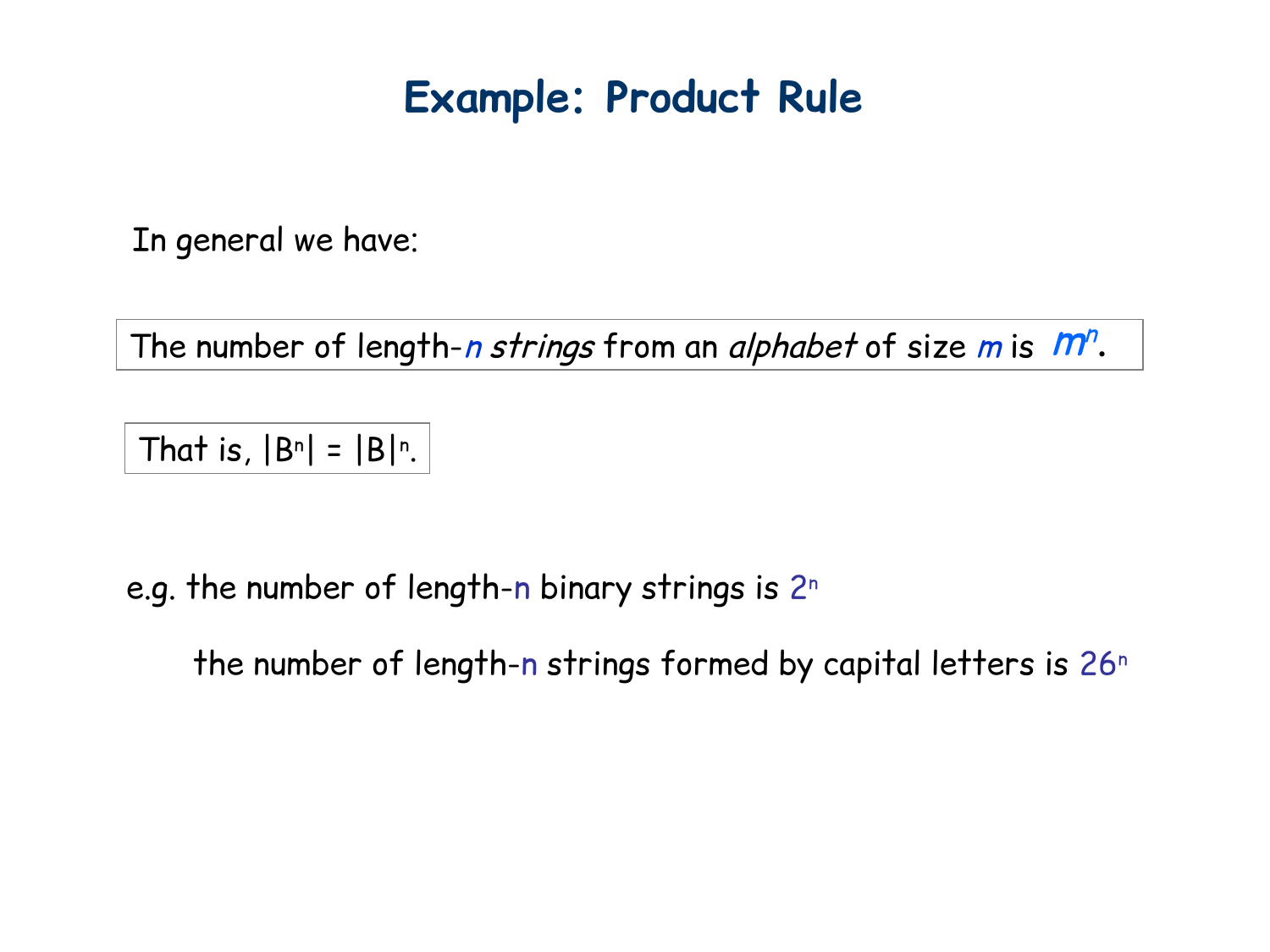

Example: Product Rule
In general we have:
mn.
The number of length-n strings from an alphabet of size m is
That is, |Bn| = |B|n.
e.g. the number of length-n binary strings is 2n

       the number of length-n strings formed by capital letters is 26n